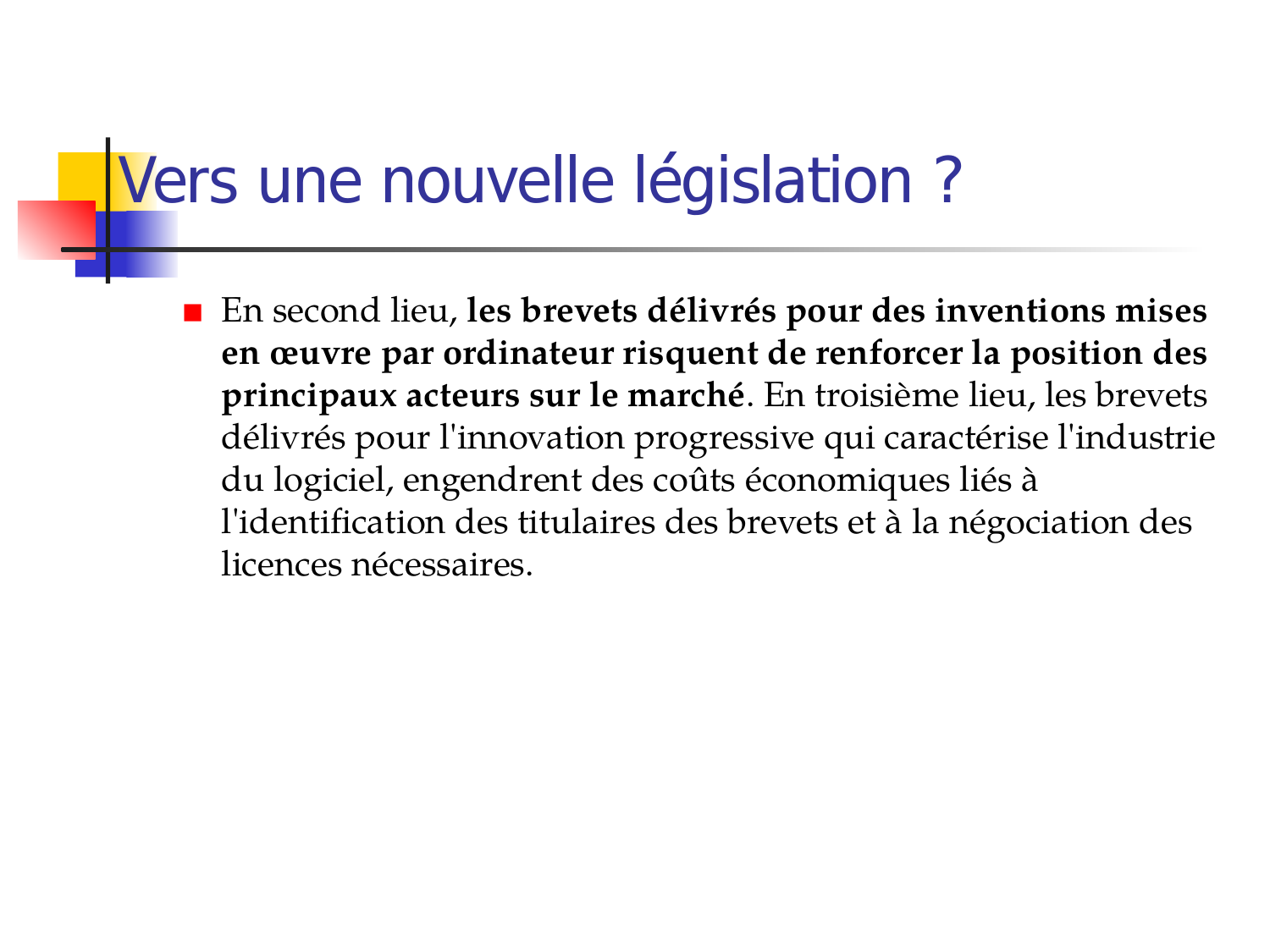

# Vers une nouvelle législation ?
En second lieu, les brevets délivrés pour des inventions mises en œuvre par ordinateur risquent de renforcer la position des principaux acteurs sur le marché. En troisième lieu, les brevets délivrés pour l'innovation progressive qui caractérise l'industrie du logiciel, engendrent des coûts économiques liés à l'identification des titulaires des brevets et à la négociation des licences nécessaires.